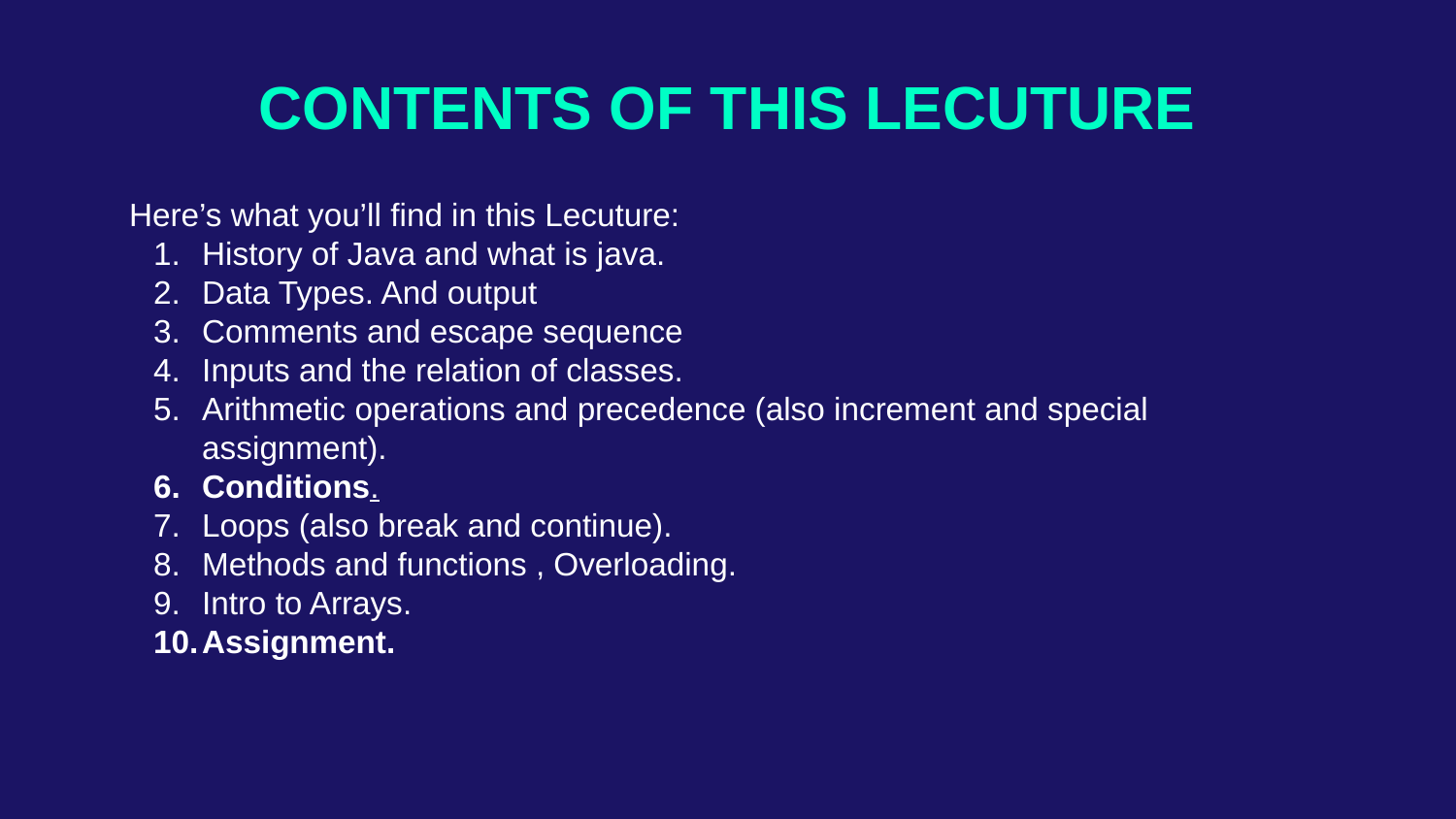

# CONTENTS OF THIS LECUTURE
Here’s what you’ll find in this Lecuture:
History of Java and what is java.
Data Types. And output
Comments and escape sequence
Inputs and the relation of classes.
Arithmetic operations and precedence (also increment and special assignment).
Conditions.
Loops (also break and continue).
Methods and functions , Overloading.
Intro to Arrays.
Assignment.